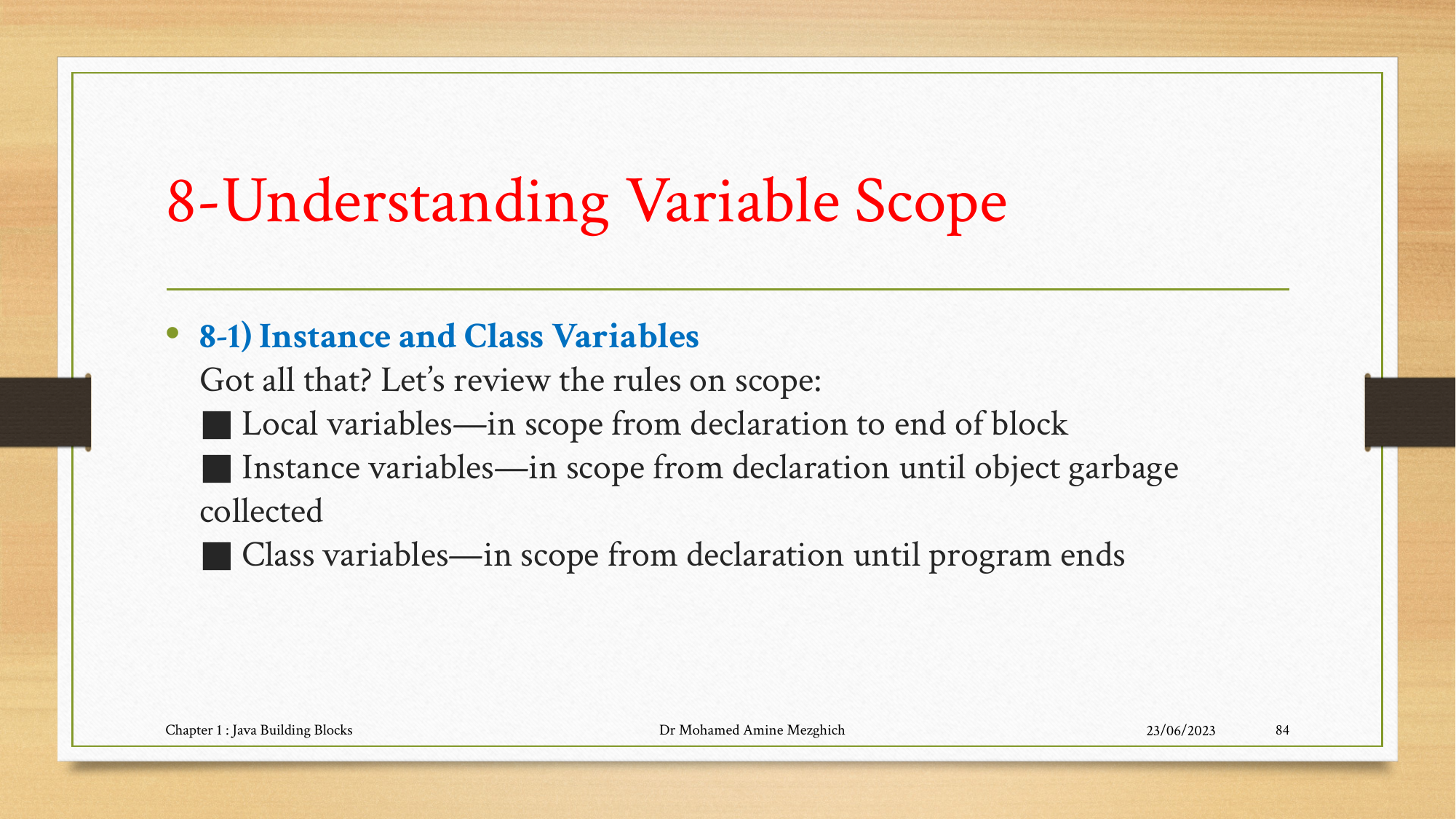

# 8-Understanding Variable Scope
8-1) Instance and Class Variables
Got all that? Let’s review the rules on scope:
■ Local variables—in scope from declaration to end of block
■ Instance variables—in scope from declaration until object garbage collected
■ Class variables—in scope from declaration until program ends
Chapter 1 : Java Building Blocks                                                                                         Dr Mohamed Amine Mezghich
23/06/2023
84